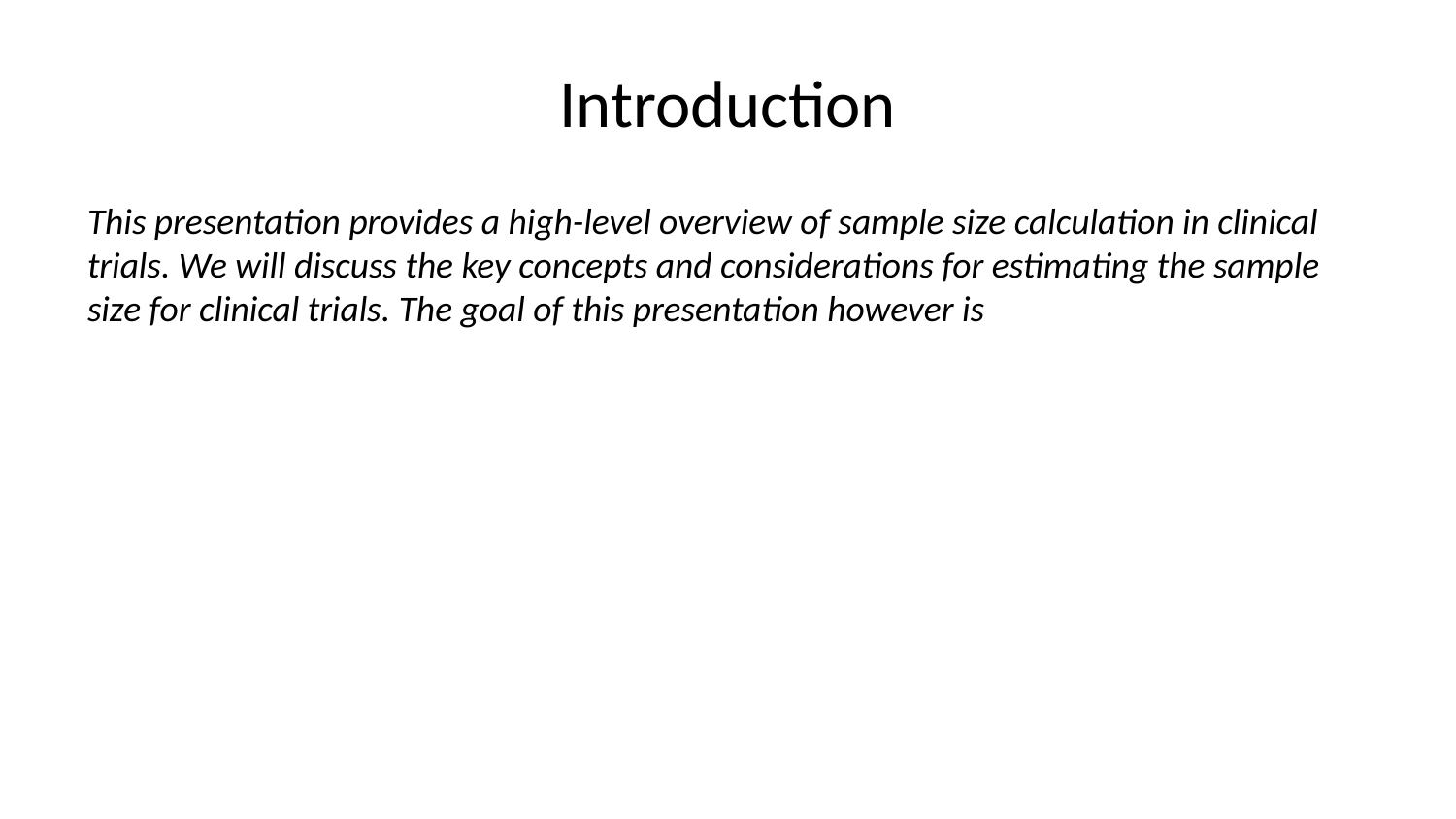

# Introduction
This presentation provides a high-level overview of sample size calculation in clinical trials. We will discuss the key concepts and considerations for estimating the sample size for clinical trials. The goal of this presentation however is